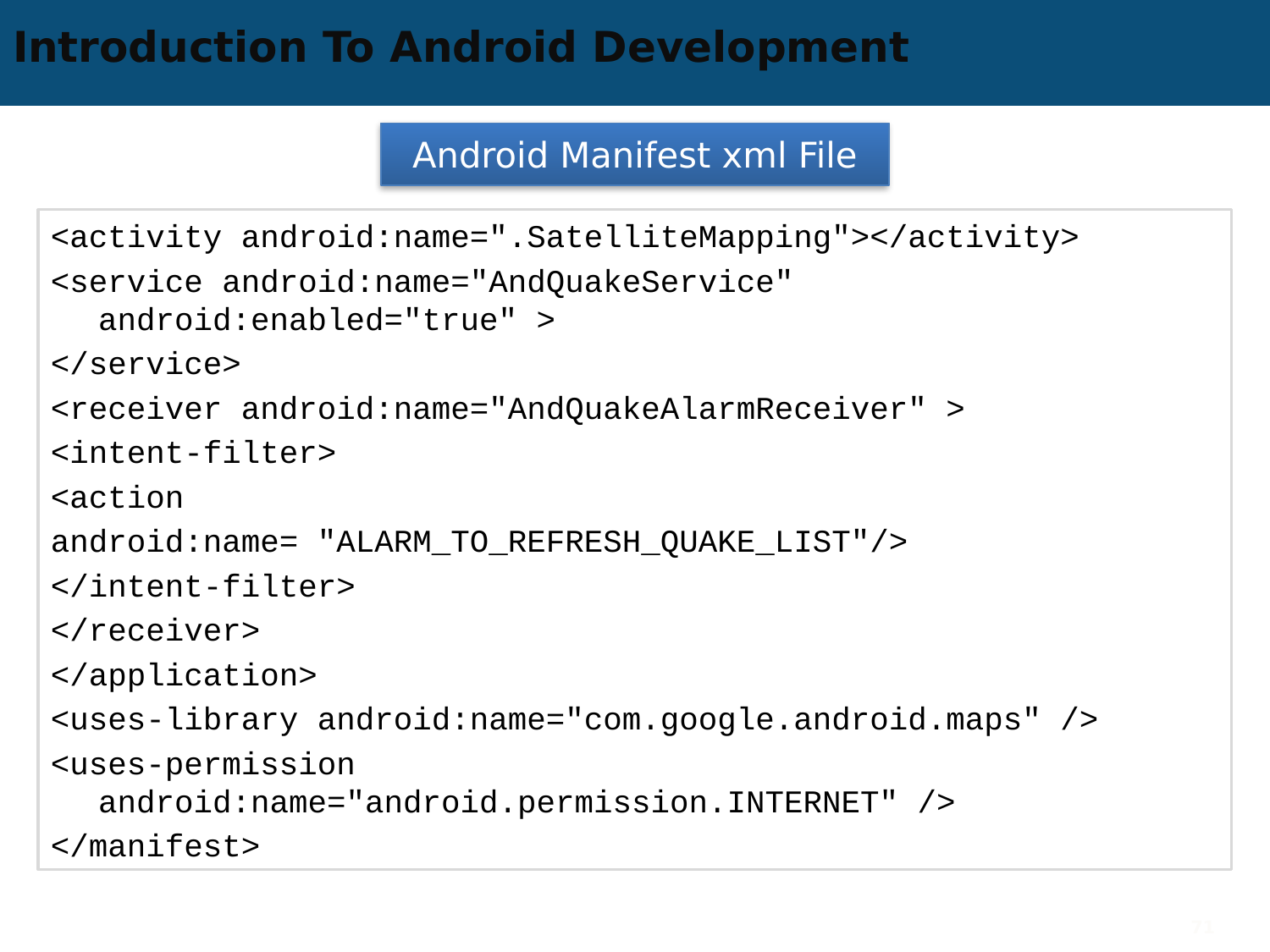

# Introduction To Android Development
Android Manifest xml File
<activity android:name=".SatelliteMapping"></activity>
<service android:name="AndQuakeService" android:enabled="true" >
</service>
<receiver android:name="AndQuakeAlarmReceiver" >
<intent-filter>
<action
android:name= "ALARM_TO_REFRESH_QUAKE_LIST"/>
</intent-filter>
</receiver>
</application>
<uses-library android:name="com.google.android.maps" />
<uses-permission android:name="android.permission.INTERNET" />
</manifest>